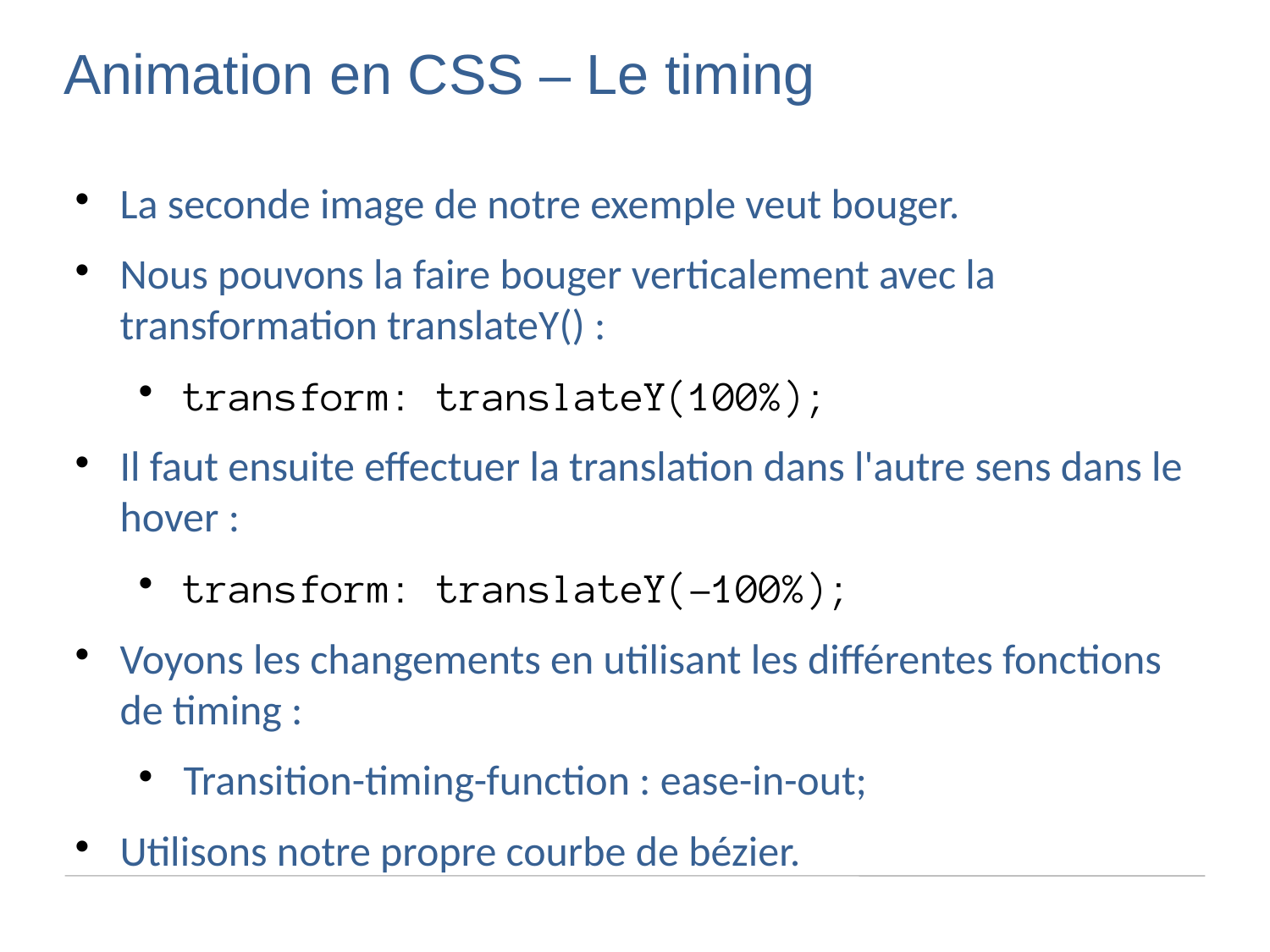

Animation en CSS – Le timing
La seconde image de notre exemple veut bouger.
Nous pouvons la faire bouger verticalement avec la transformation translateY() :
transform: translateY(100%);
Il faut ensuite effectuer la translation dans l'autre sens dans le hover :
transform: translateY(-100%);
Voyons les changements en utilisant les différentes fonctions de timing :
Transition-timing-function : ease-in-out;
Utilisons notre propre courbe de bézier.